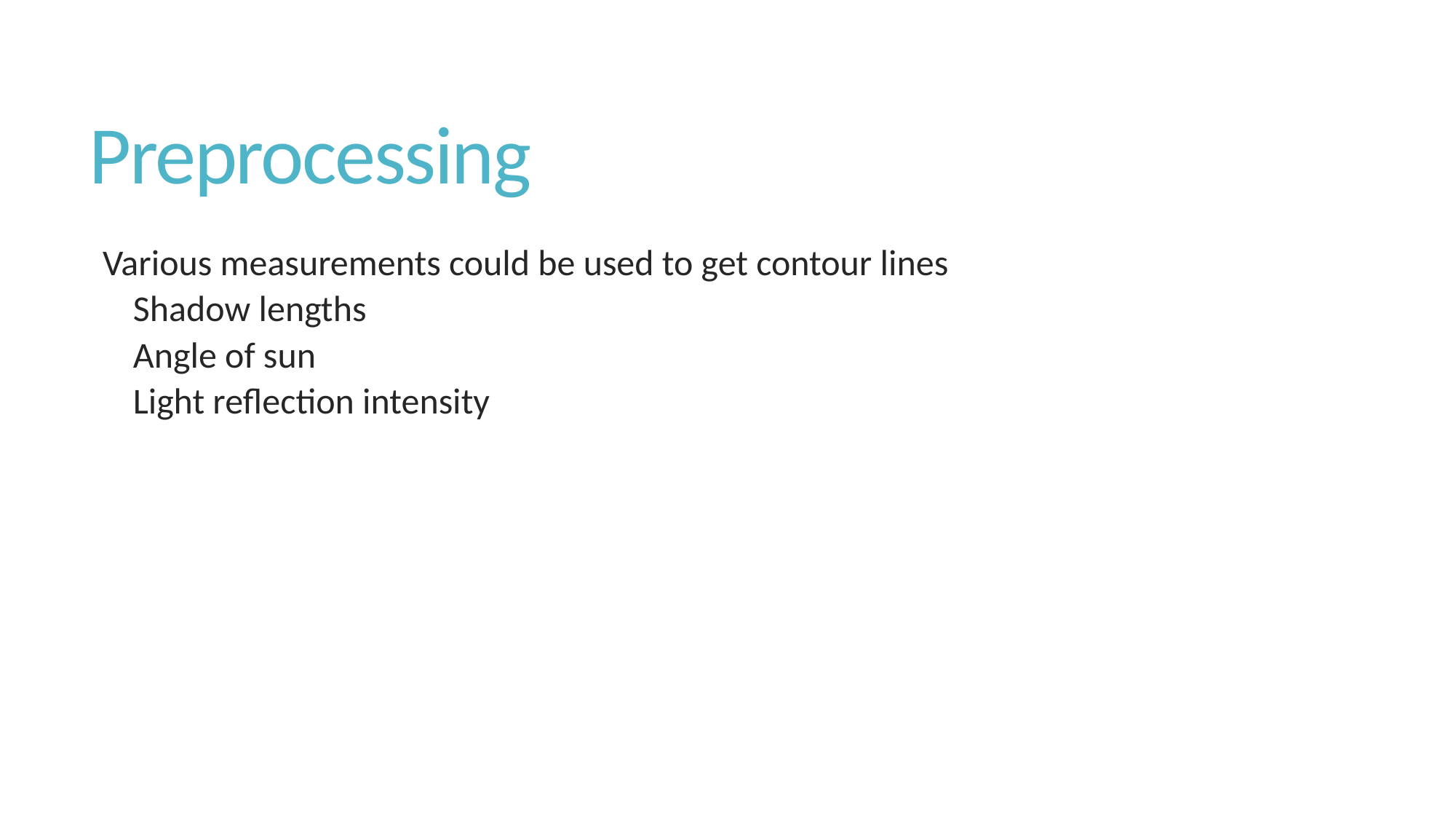

# Preprocessing
Various measurements could be used to get contour lines
Shadow lengths
Angle of sun
Light reflection intensity